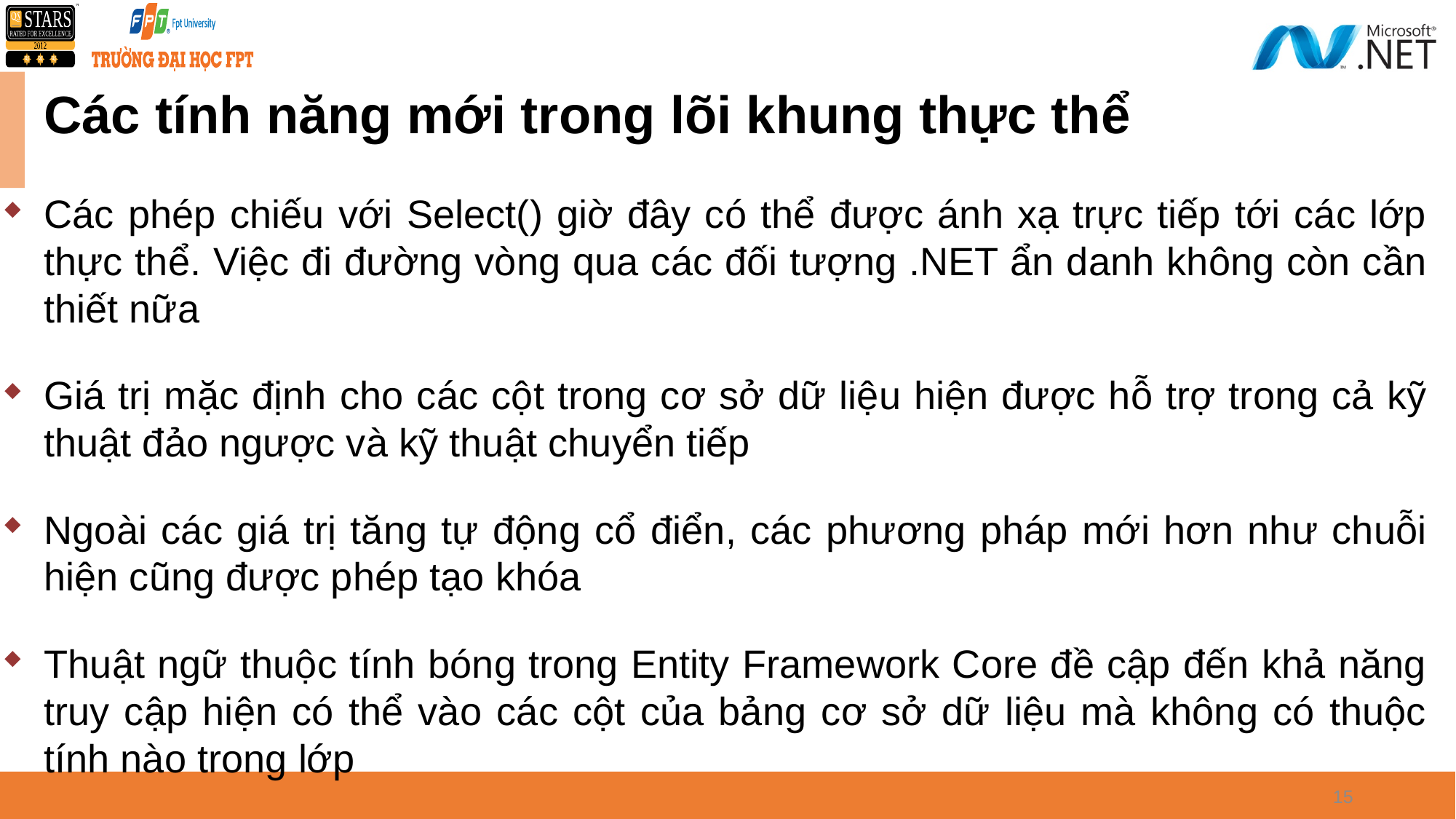

# Các tính năng mới trong lõi khung thực thể
Các phép chiếu với Select() giờ đây có thể được ánh xạ trực tiếp tới các lớp thực thể. Việc đi đường vòng qua các đối tượng .NET ẩn danh không còn cần thiết nữa
Giá trị mặc định cho các cột trong cơ sở dữ liệu hiện được hỗ trợ trong cả kỹ thuật đảo ngược và kỹ thuật chuyển tiếp
Ngoài các giá trị tăng tự động cổ điển, các phương pháp mới hơn như chuỗi hiện cũng được phép tạo khóa
Thuật ngữ thuộc tính bóng trong Entity Framework Core đề cập đến khả năng truy cập hiện có thể vào các cột của bảng cơ sở dữ liệu mà không có thuộc tính nào trong lớp
15